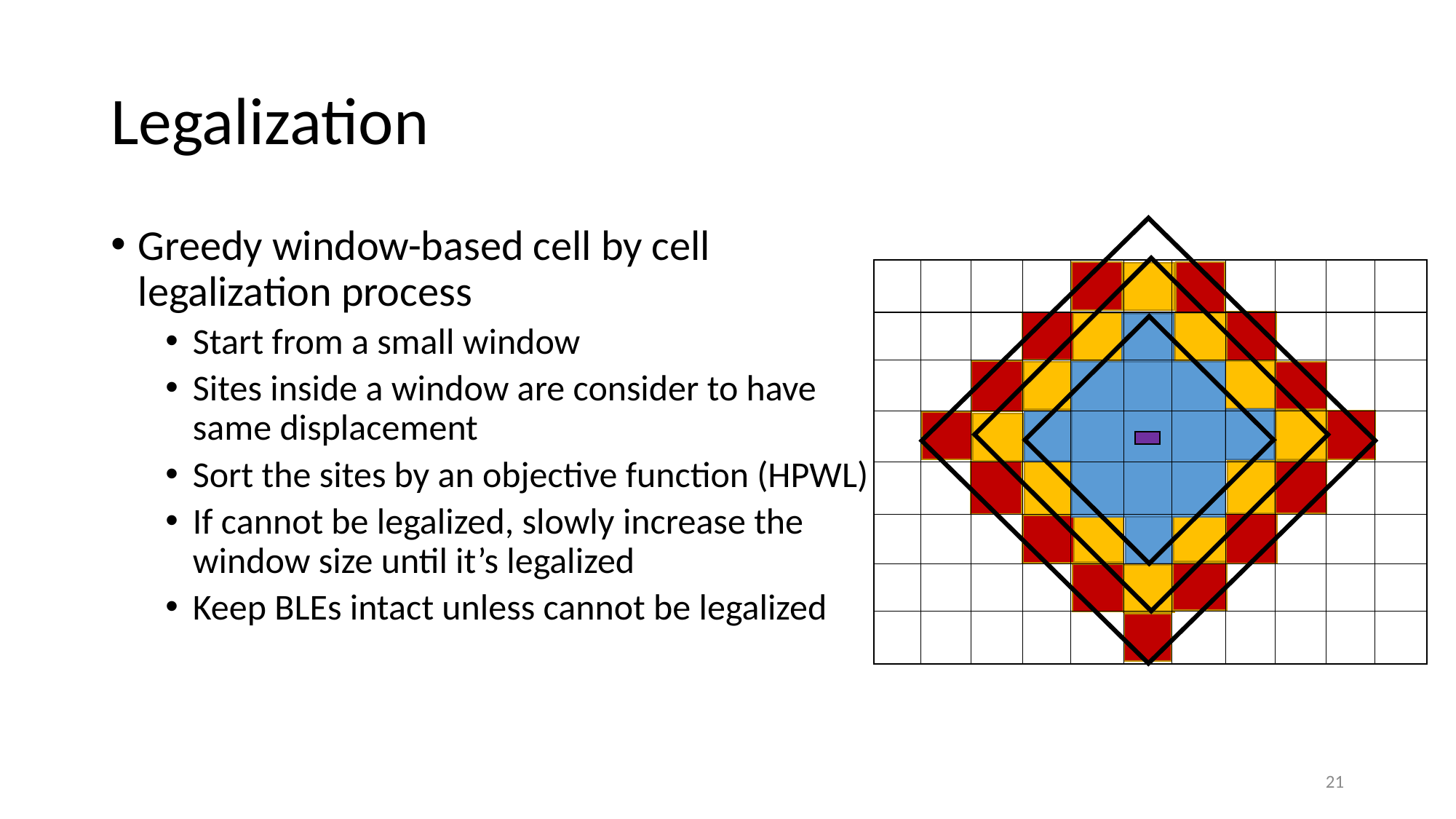

# Legalization
Greedy window-based cell by cell legalization process
Start from a small window
Sites inside a window are consider to have same displacement
Sort the sites by an objective function (HPWL)
If cannot be legalized, slowly increase the window size until it’s legalized
Keep BLEs intact unless cannot be legalized

21